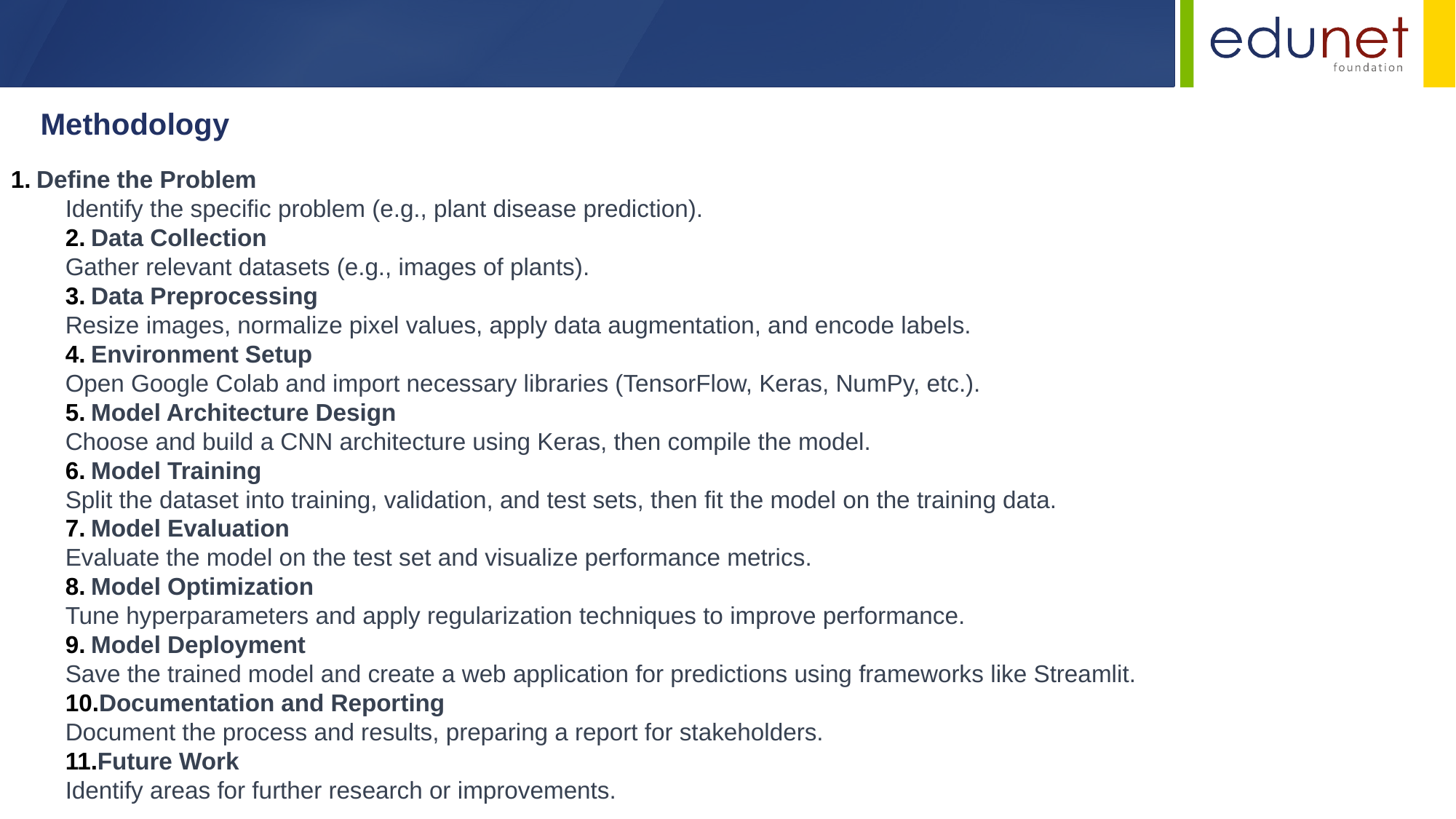

Methodology
Define the Problem
Identify the specific problem (e.g., plant disease prediction).
Data Collection
Gather relevant datasets (e.g., images of plants).
Data Preprocessing
Resize images, normalize pixel values, apply data augmentation, and encode labels.
Environment Setup
Open Google Colab and import necessary libraries (TensorFlow, Keras, NumPy, etc.).
Model Architecture Design
Choose and build a CNN architecture using Keras, then compile the model.
Model Training
Split the dataset into training, validation, and test sets, then fit the model on the training data.
Model Evaluation
Evaluate the model on the test set and visualize performance metrics.
Model Optimization
Tune hyperparameters and apply regularization techniques to improve performance.
Model Deployment
Save the trained model and create a web application for predictions using frameworks like Streamlit.
Documentation and Reporting
Document the process and results, preparing a report for stakeholders.
Future Work
Identify areas for further research or improvements.